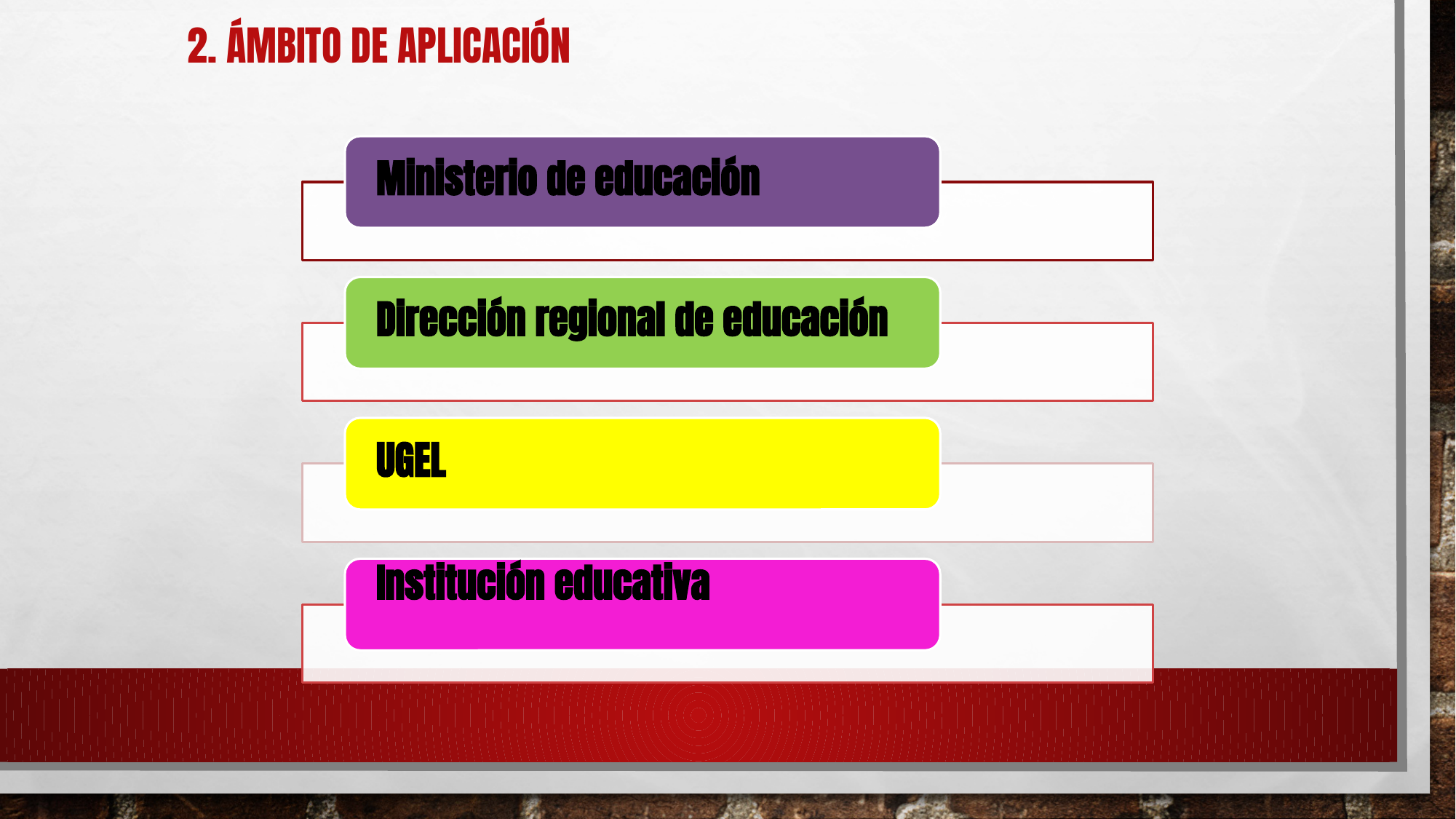

# 2. Ámbito de aplicación
Ministerio de educación
Dirección regional de educación
UGEL
Institución educativa